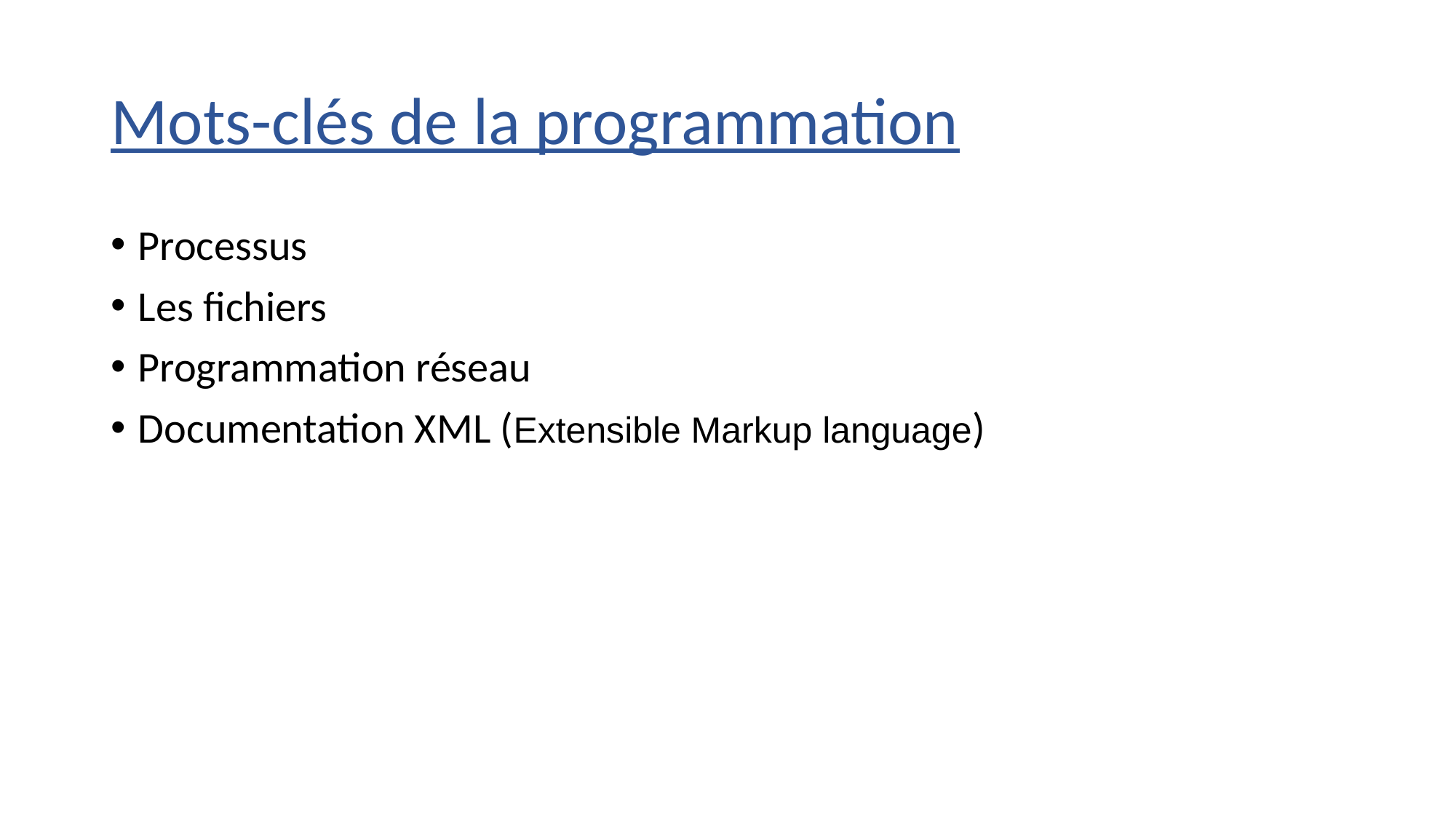

# Mots-clés de la programmation
Processus
Les fichiers
Programmation réseau
Documentation XML (Extensible Markup language)